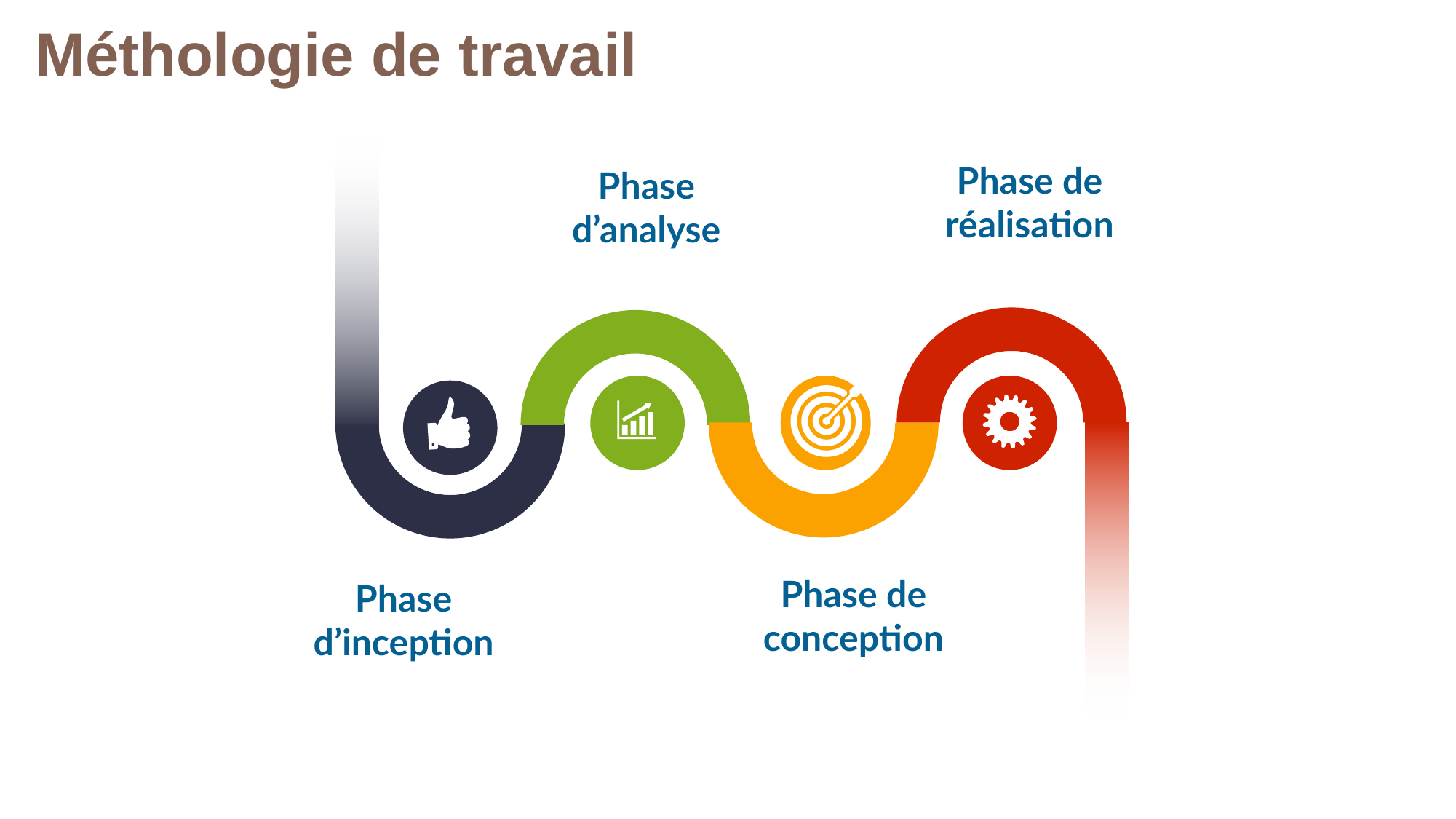

Méthologie de travail

Phase de réalisation
Phase d’analyse

Phase de conception
Phase d’inception